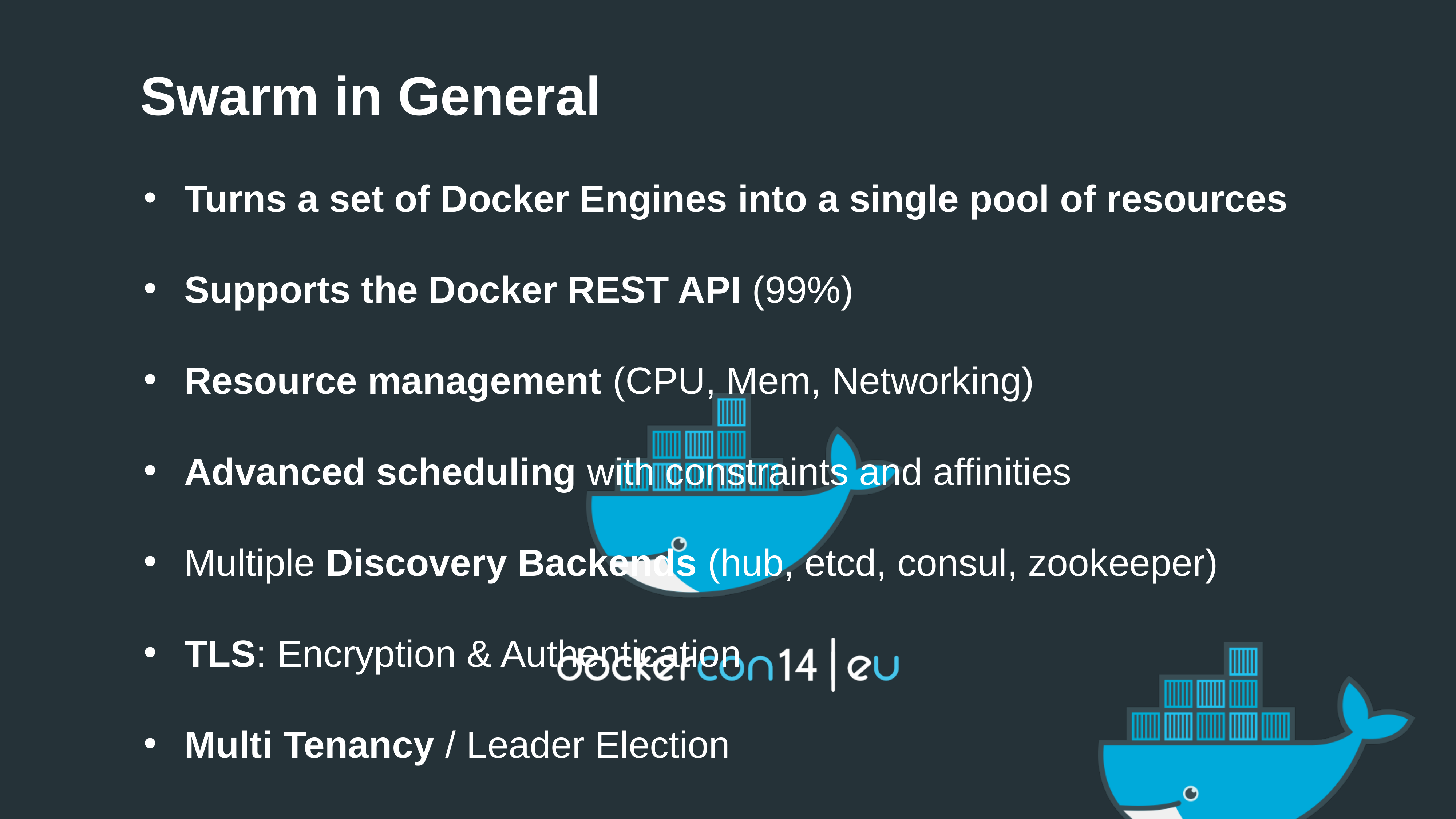

Swarm in General
Turns a set of Docker Engines into a single pool of resources

Supports the Docker REST API (99%)

Resource management (CPU, Mem, Networking)

Advanced scheduling with constraints and affinities

Multiple Discovery Backends (hub, etcd, consul, zookeeper)

TLS: Encryption & Authentication

Multi Tenancy / Leader Election